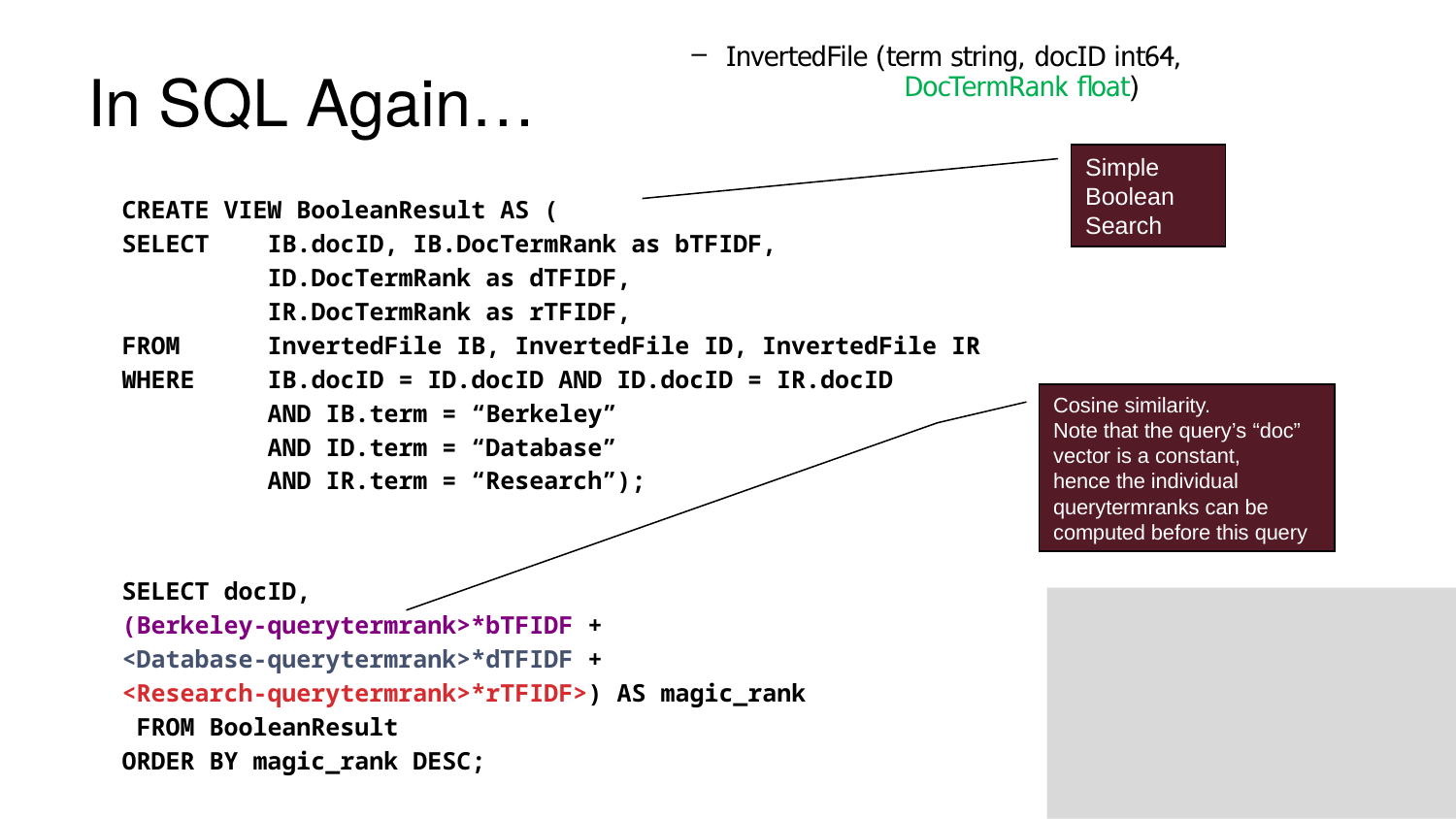

# In SQL Again…
InvertedFile (term string, docID int64,
                     DocTermRank float)
Simple Boolean Search
CREATE VIEW BooleanResult AS (
SELECT	IB.docID, IB.DocTermRank as bTFIDF,
	ID.DocTermRank as dTFIDF,
	IR.DocTermRank as rTFIDF,
FROM 	InvertedFile IB, InvertedFile ID, InvertedFile IR
WHERE 	IB.docID = ID.docID AND ID.docID = IR.docID
	AND IB.term = “Berkeley”
	AND ID.term = “Database”
	AND IR.term = “Research”);
SELECT docID,
(Berkeley-querytermrank>*bTFIDF +
<Database-querytermrank>*dTFIDF +
<Research-querytermrank>*rTFIDF>) AS magic_rank
 FROM BooleanResult
ORDER BY magic_rank DESC;
Cosine similarity.
Note that the query’s “doc” vector is a constant,
hence the individual querytermranks can be computed before this query